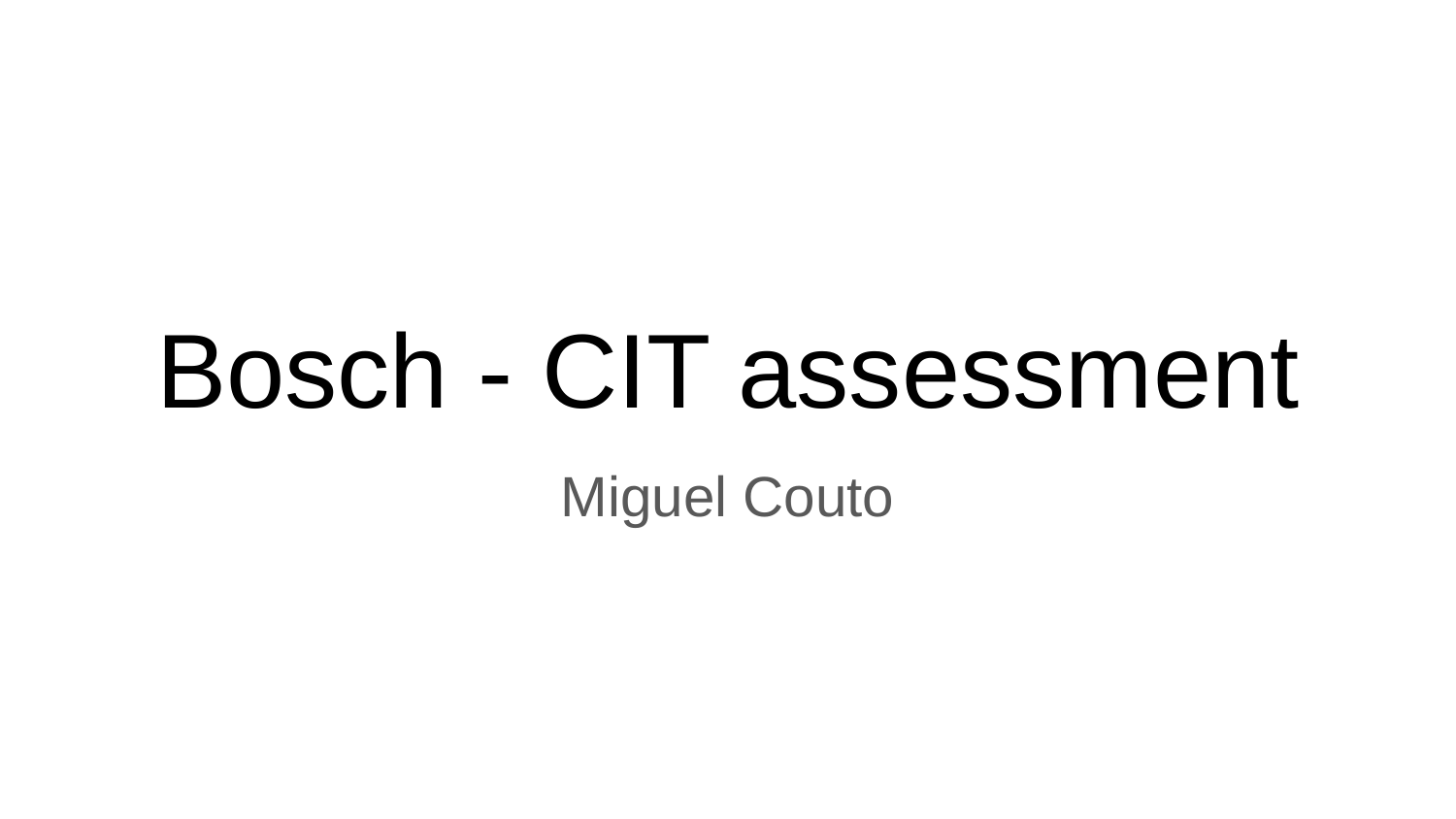

# Bosch - CIT assessment
Miguel Couto